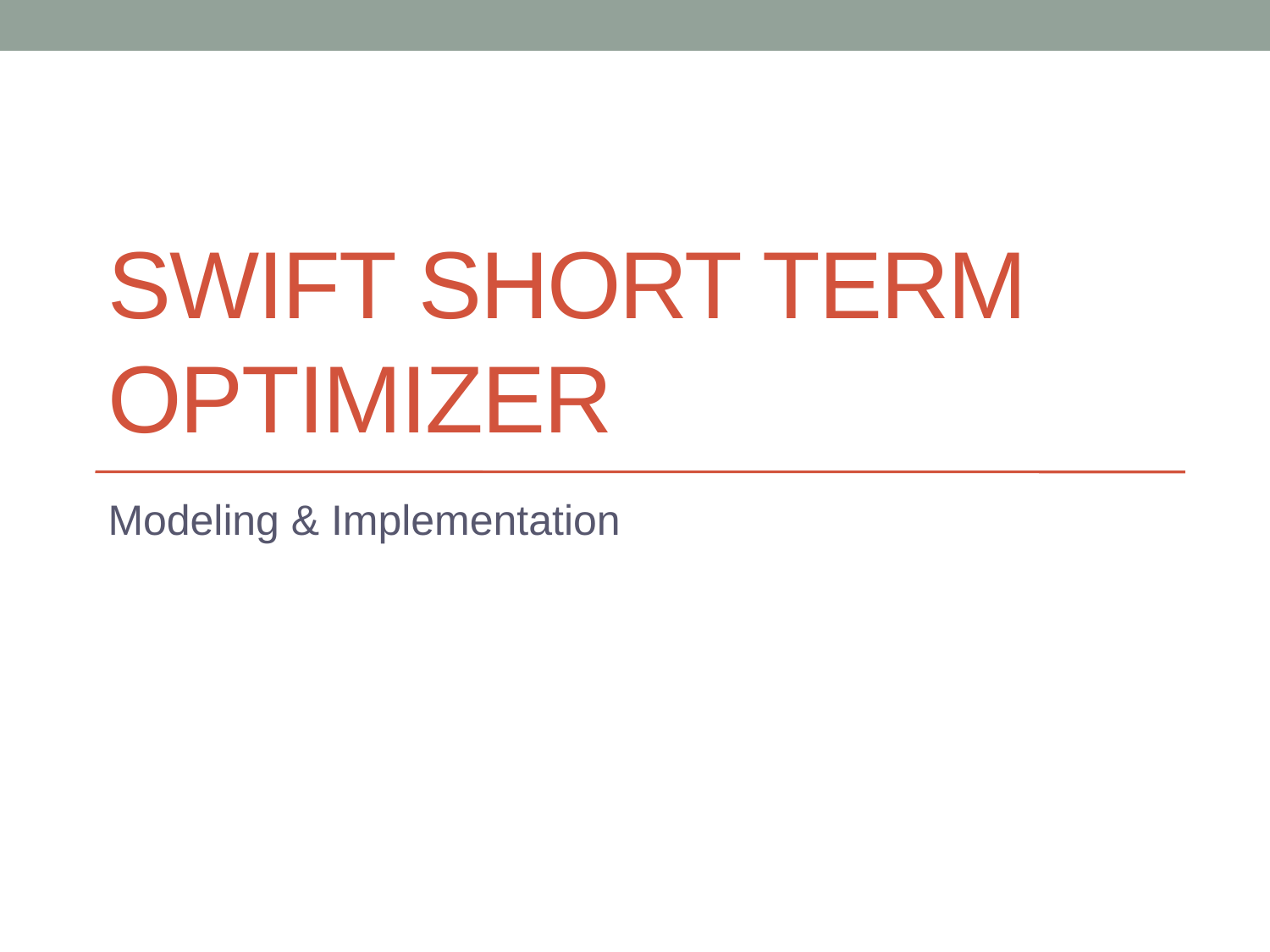

# Swift short term optimizer
Modeling & Implementation